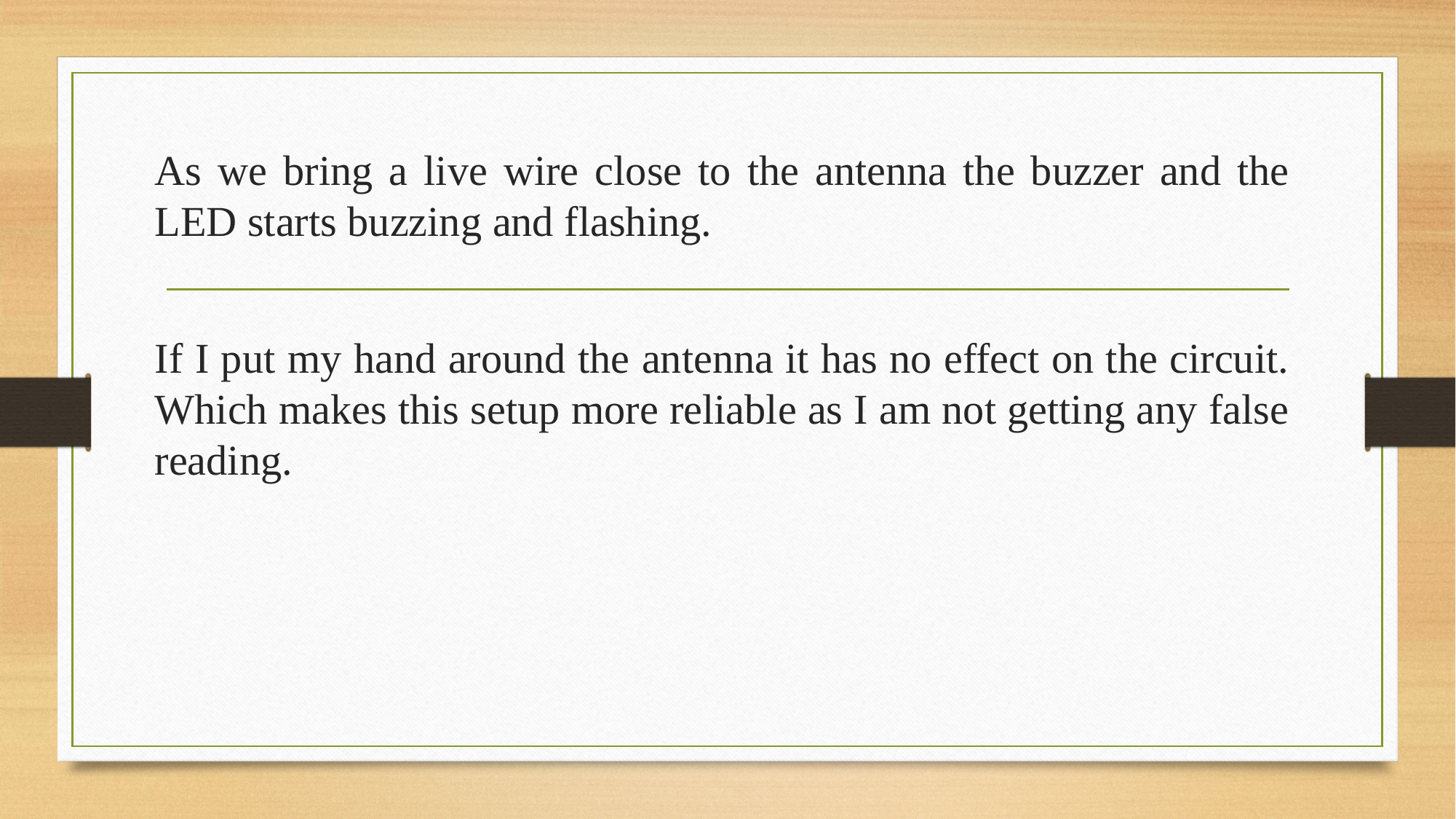

As we bring a live wire close to the antenna the buzzer and the LED starts buzzing and flashing.

If I put my hand around the antenna it has no effect on the circuit. Which makes this setup more reliable as I am not getting any false reading.